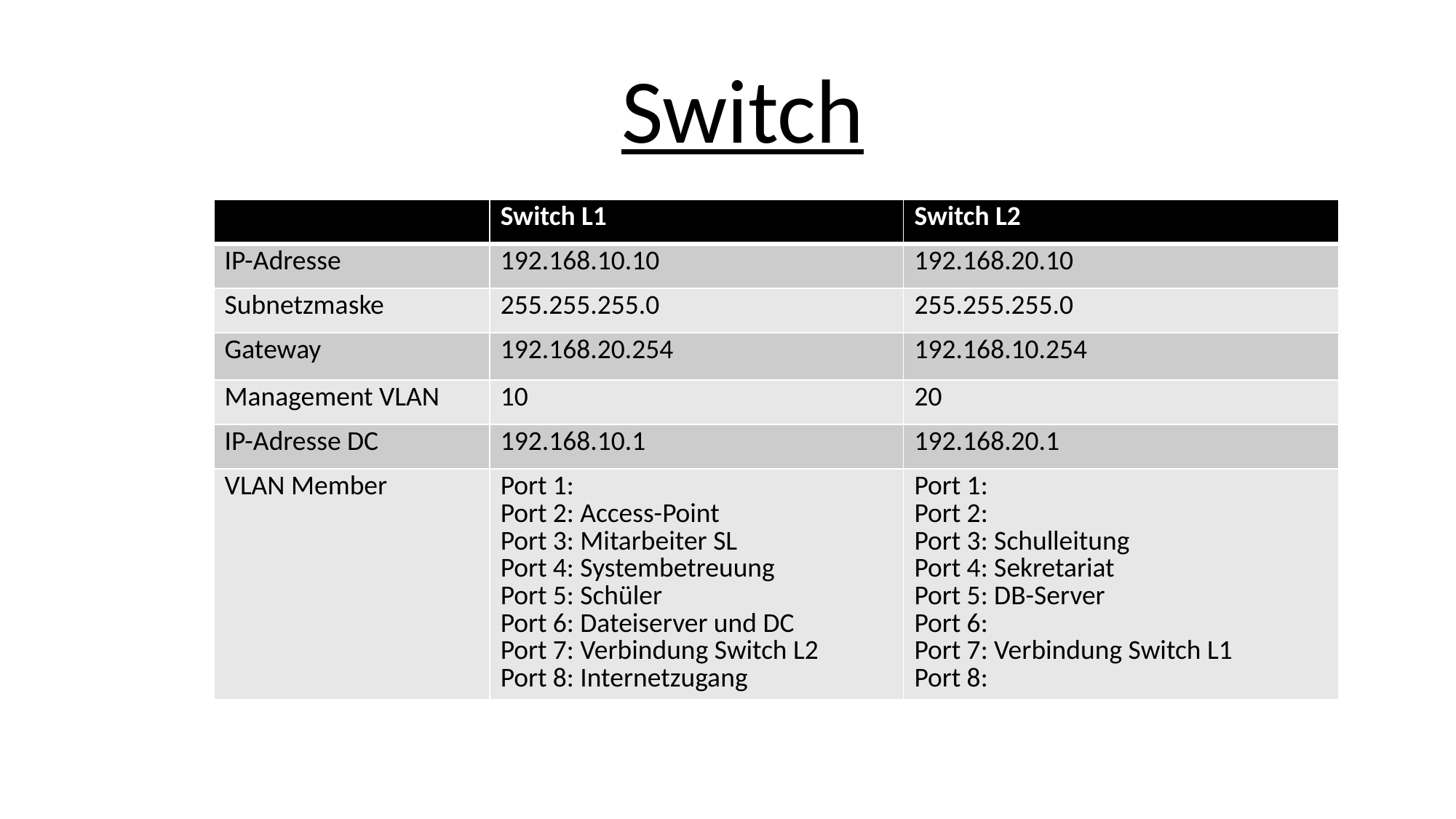

# Switch
|  | Switch L1 | Switch L2 |
| --- | --- | --- |
| IP-Adresse | 192.168.10.10 | 192.168.20.10 |
| Subnetzmaske | 255.255.255.0 | 255.255.255.0 |
| Gateway | 192.168.20.254 | 192.168.10.254 |
| Management VLAN | 10 | 20 |
| IP-Adresse DC | 192.168.10.1 | 192.168.20.1 |
| VLAN Member | Port 1: Port 2: Access-Point Port 3: Mitarbeiter SL Port 4: Systembetreuung Port 5: Schüler Port 6: Dateiserver und DC Port 7: Verbindung Switch L2 Port 8: Internetzugang | Port 1: Port 2: Port 3: Schulleitung Port 4: Sekretariat Port 5: DB-Server Port 6: Port 7: Verbindung Switch L1 Port 8: |